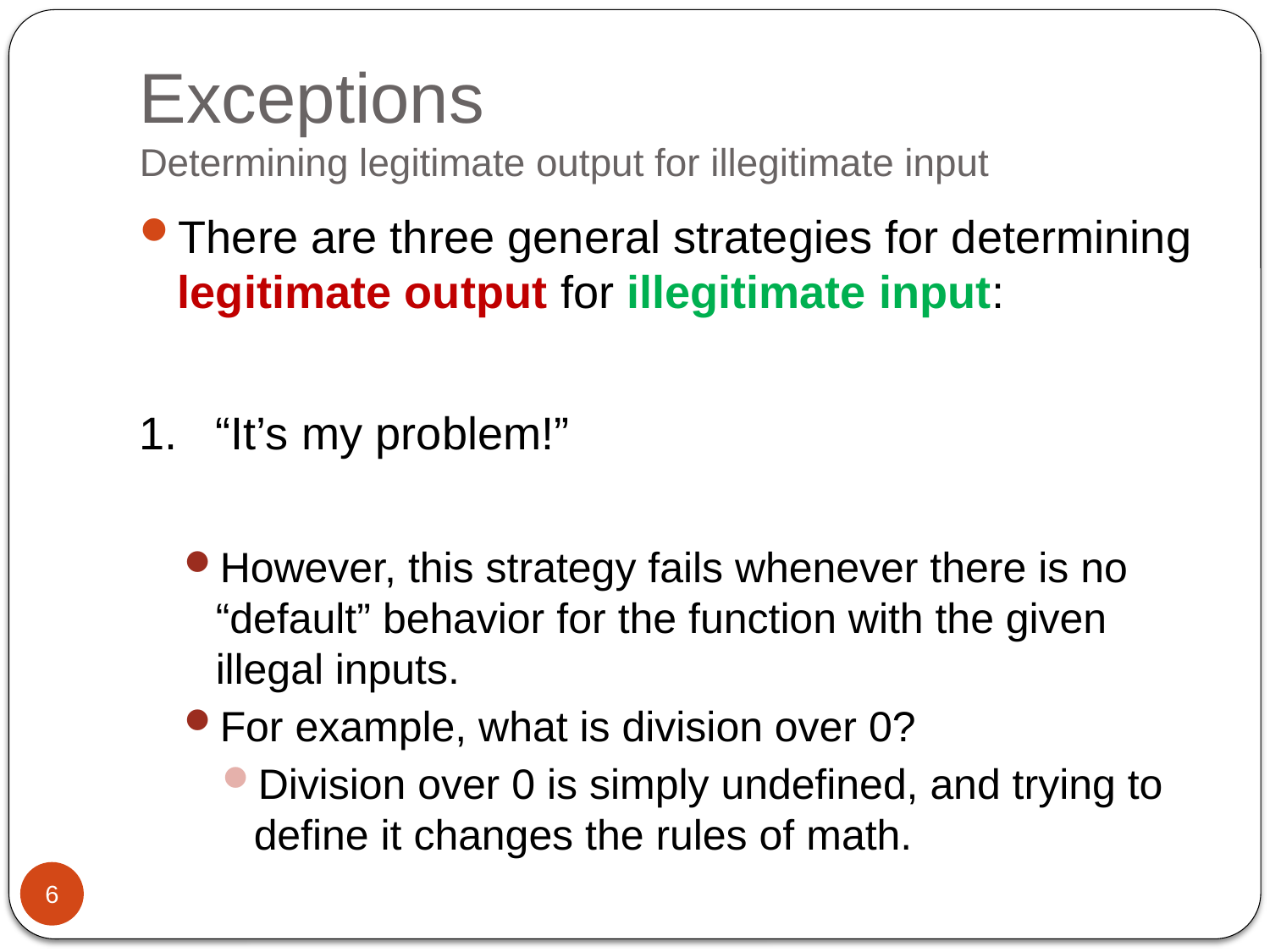

# Exceptions Determining legitimate output for illegitimate input
There are three general strategies for determining legitimate output for illegitimate input:

1.   “It’s my problem!”

However, this strategy fails whenever there is no “default” behavior for the function with the given illegal inputs.
For example, what is division over 0?
Division over 0 is simply undefined, and trying to define it changes the rules of math.
6